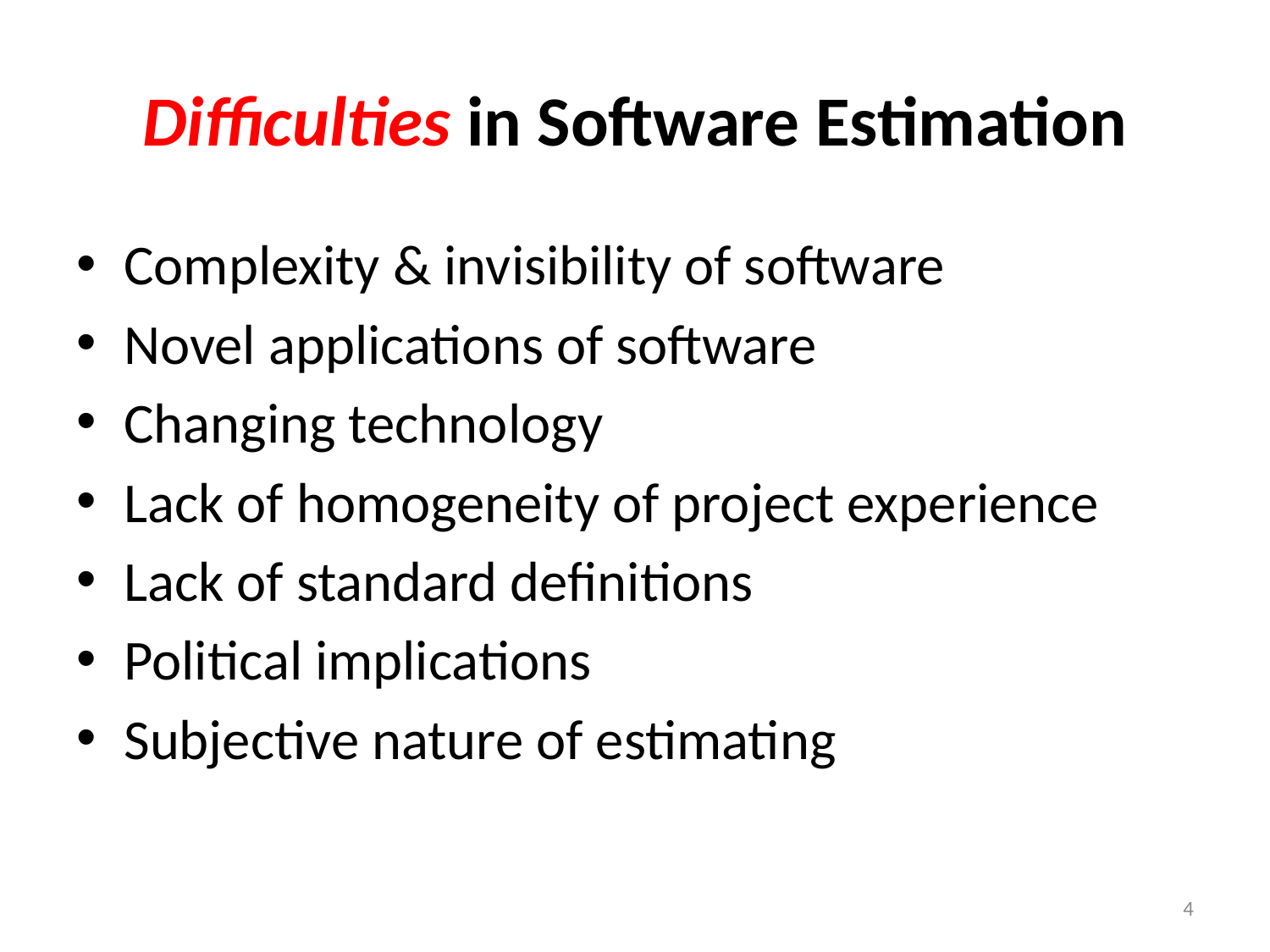

# Difficulties in Software Estimation
Complexity & invisibility of software
Novel applications of software
Changing technology
Lack of homogeneity of project experience
Lack of standard definitions
Political implications
Subjective nature of estimating
4